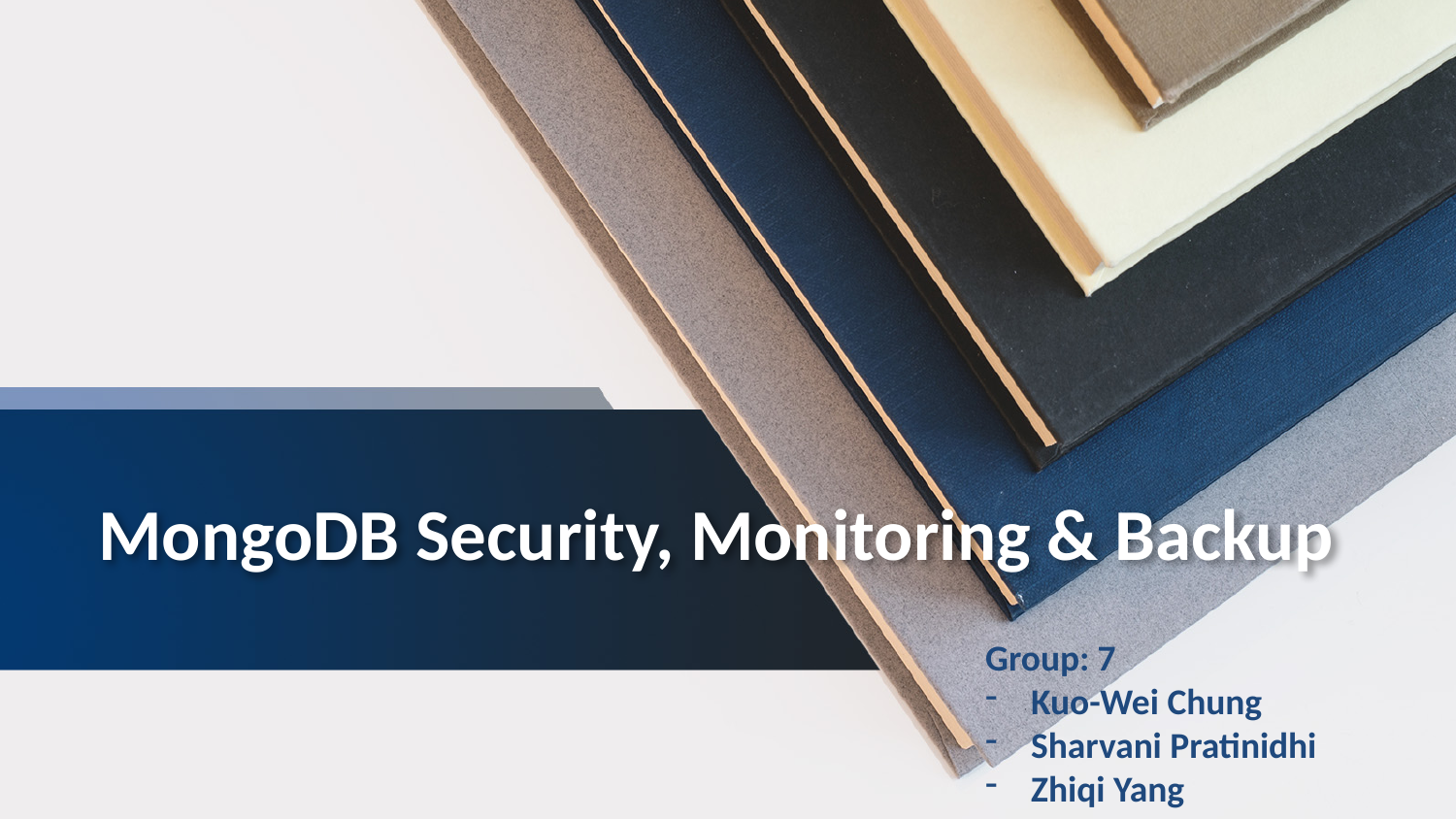

# MongoDB Security, Monitoring & Backup
Group: 7
Kuo-Wei Chung
Sharvani Pratinidhi
Zhiqi Yang